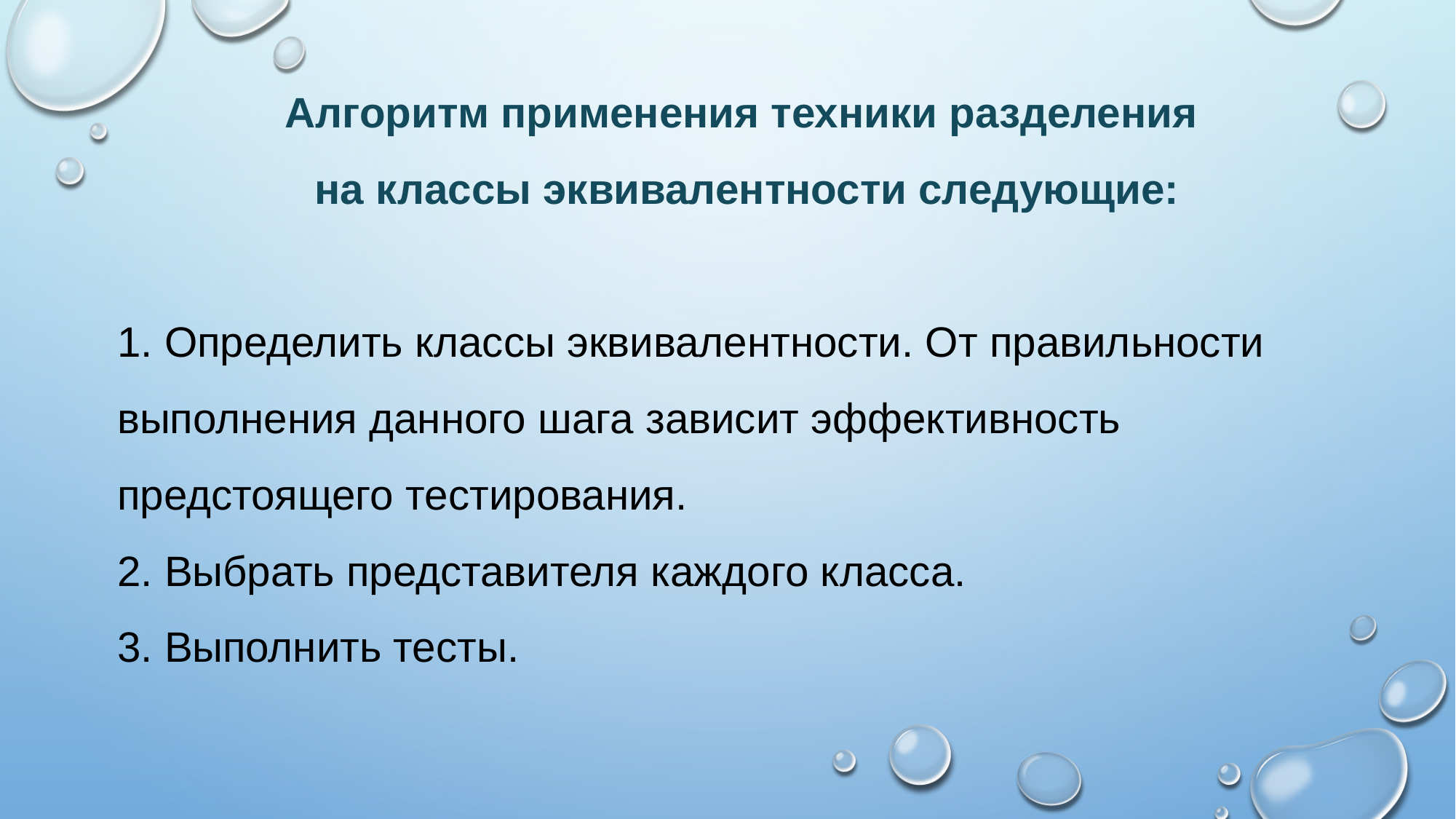

Алгоритм применения техники разделения
на классы эквивалентности следующие:

 Определить классы эквивалентности. От правильности выполнения данного шага зависит эффективность предстоящего тестирования.
 Выбрать представителя каждого класса.
 Выполнить тесты.